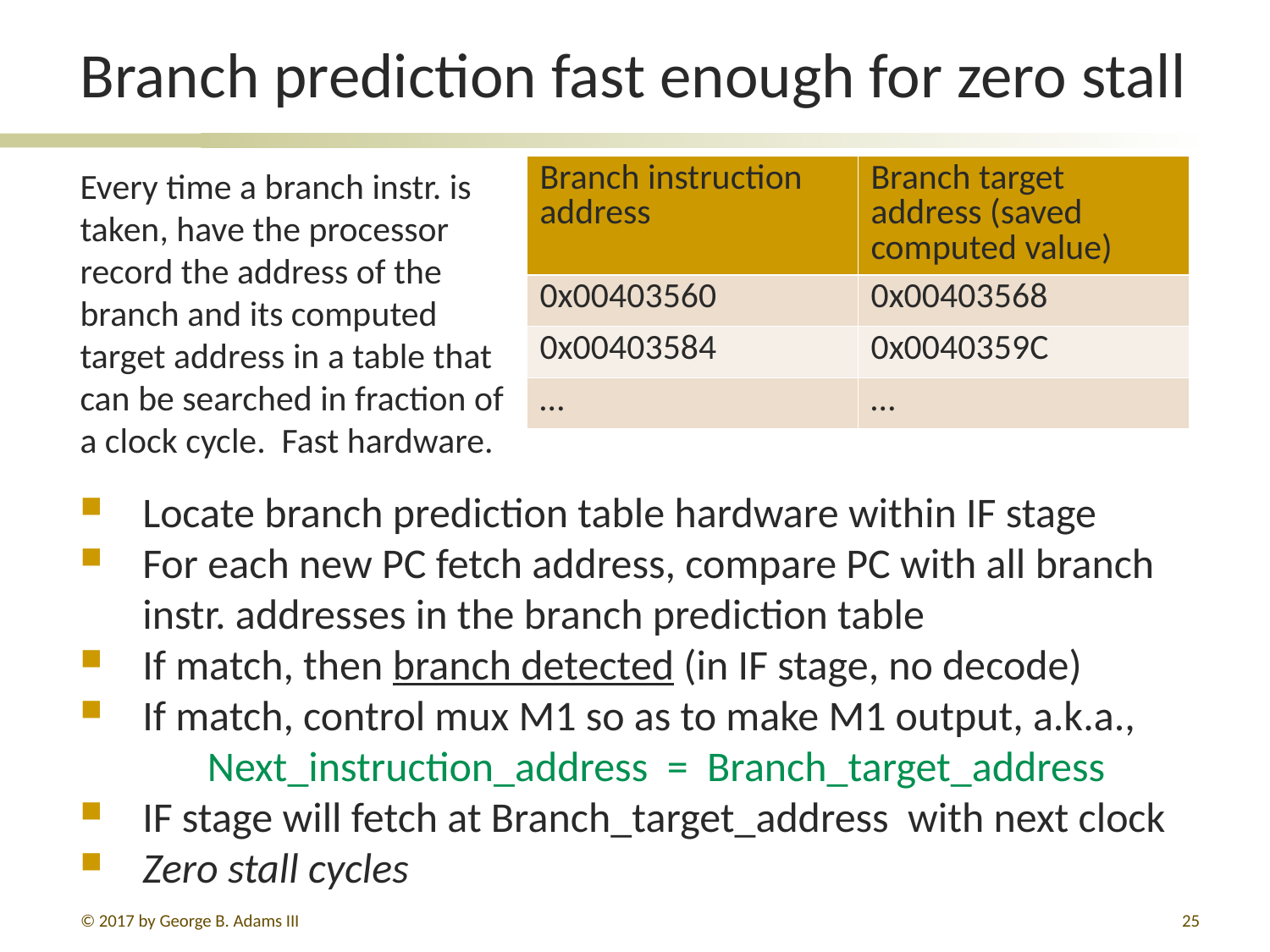

# Branch prediction fast enough for zero stall
| Branch instruction address | Branch target address (saved computed value) |
| --- | --- |
| 0x00403560 | 0x00403568 |
| 0x00403584 | 0x0040359C |
| … | … |
Every time a branch instr. is taken, have the processor record the address of the branch and its computed target address in a table that can be searched in fraction of a clock cycle.  Fast hardware.
Locate branch prediction table hardware within IF stage
For each new PC fetch address, compare PC with all branch instr. addresses in the branch prediction table
If match, then branch detected (in IF stage, no decode)
If match, control mux M1 so as to make M1 output, a.k.a.,
	Next_instruction_address  =  Branch_target_address
IF stage will fetch at Branch_target_address  with next clock
Zero stall cycles
© 2017 by George B. Adams III
25